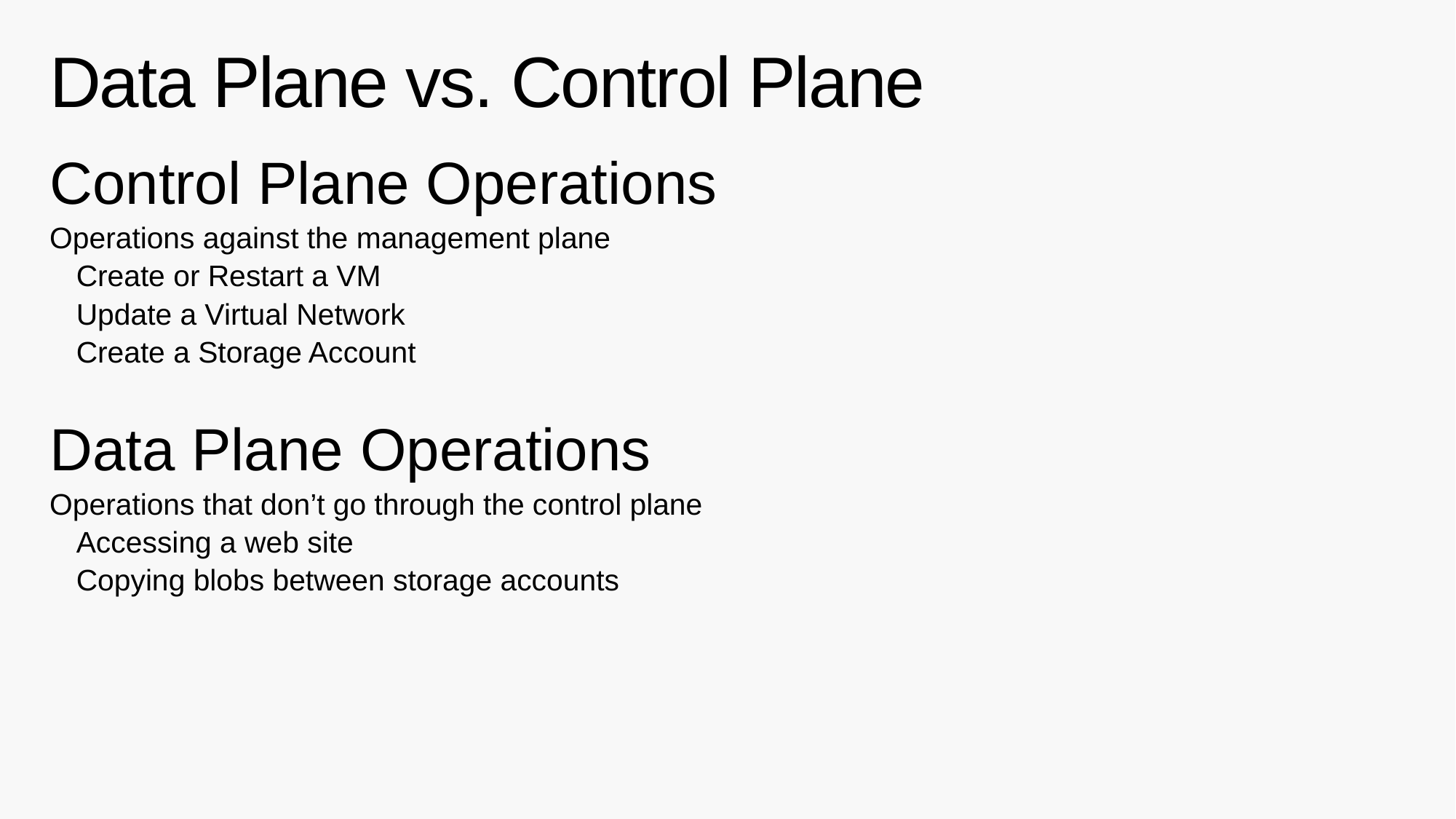

# Data Plane vs. Control Plane
Control Plane Operations
Operations against the management plane
Create or Restart a VM
Update a Virtual Network
Create a Storage Account

Data Plane Operations
Operations that don’t go through the control plane
Accessing a web site
Copying blobs between storage accounts